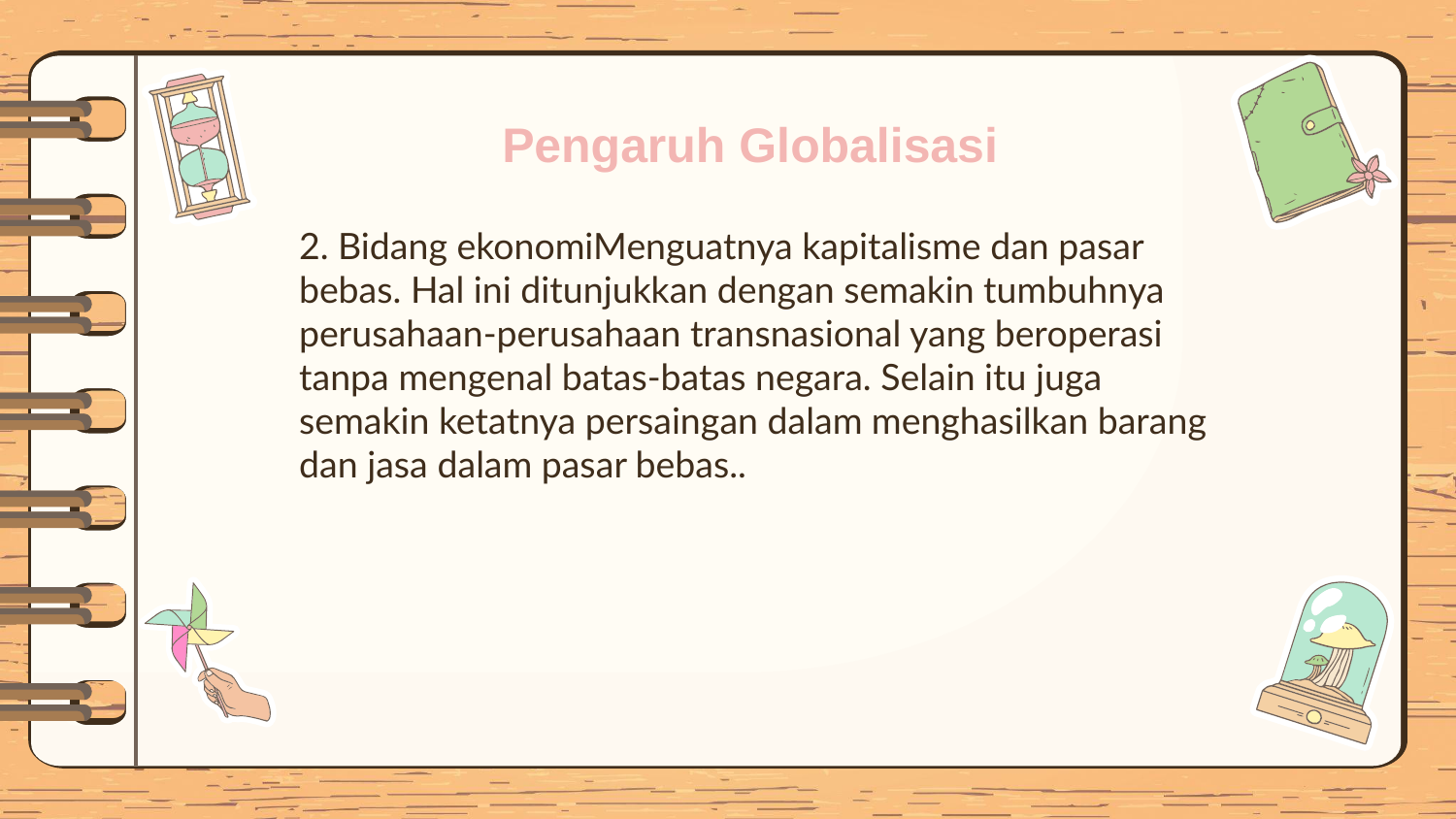

# Pengaruh Globalisasi

2. Bidang ekonomiMenguatnya kapitalisme dan pasar bebas. Hal ini ditunjukkan dengan semakin tumbuhnya perusahaan-perusahaan transnasional yang beroperasi tanpa mengenal batas-batas negara. Selain itu juga semakin ketatnya persaingan dalam menghasilkan barang dan jasa dalam pasar bebas..